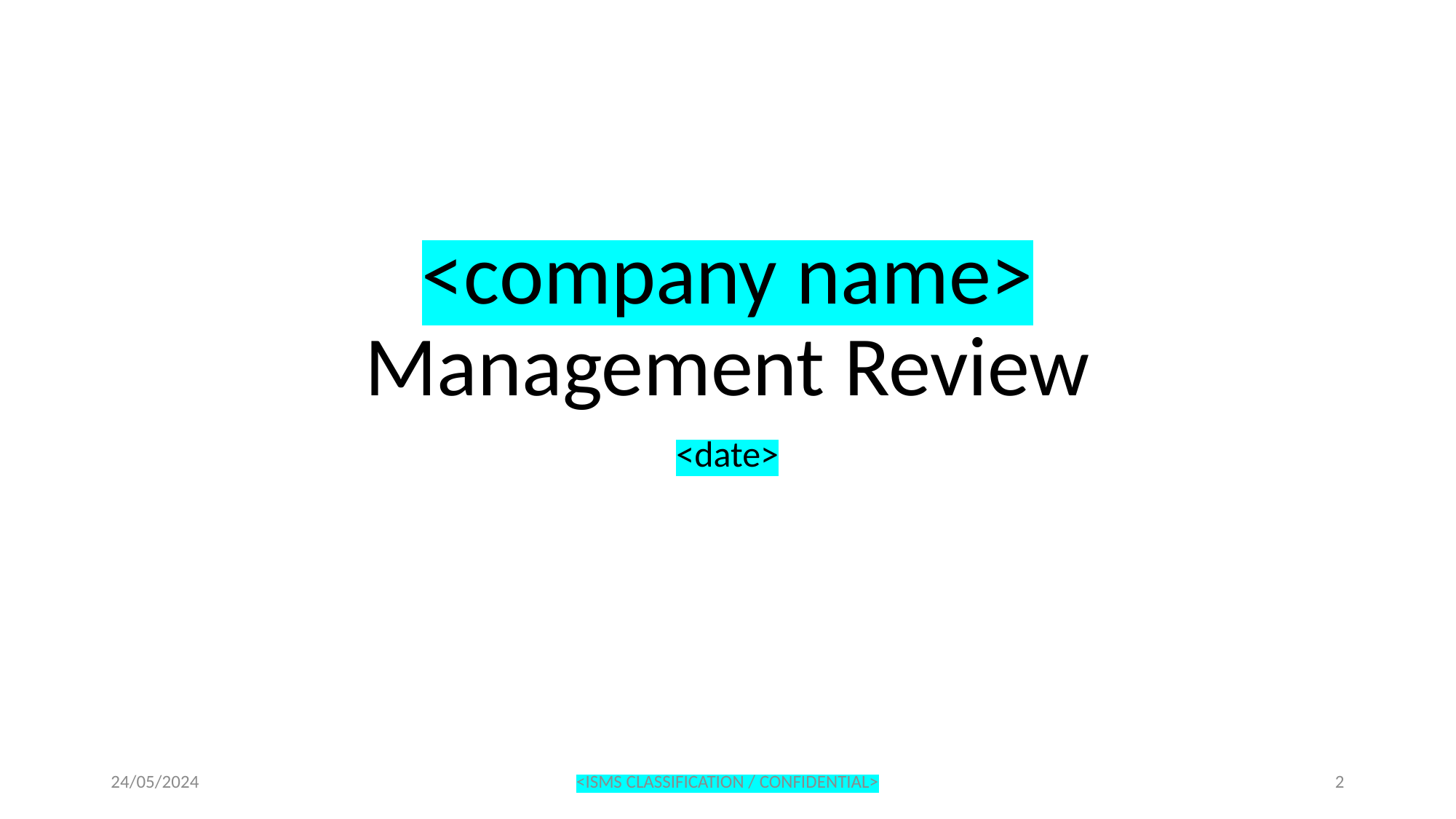

# <company name> Management Review
<date>
24/05/2024
<ISMS CLASSIFICATION / CONFIDENTIAL>
2